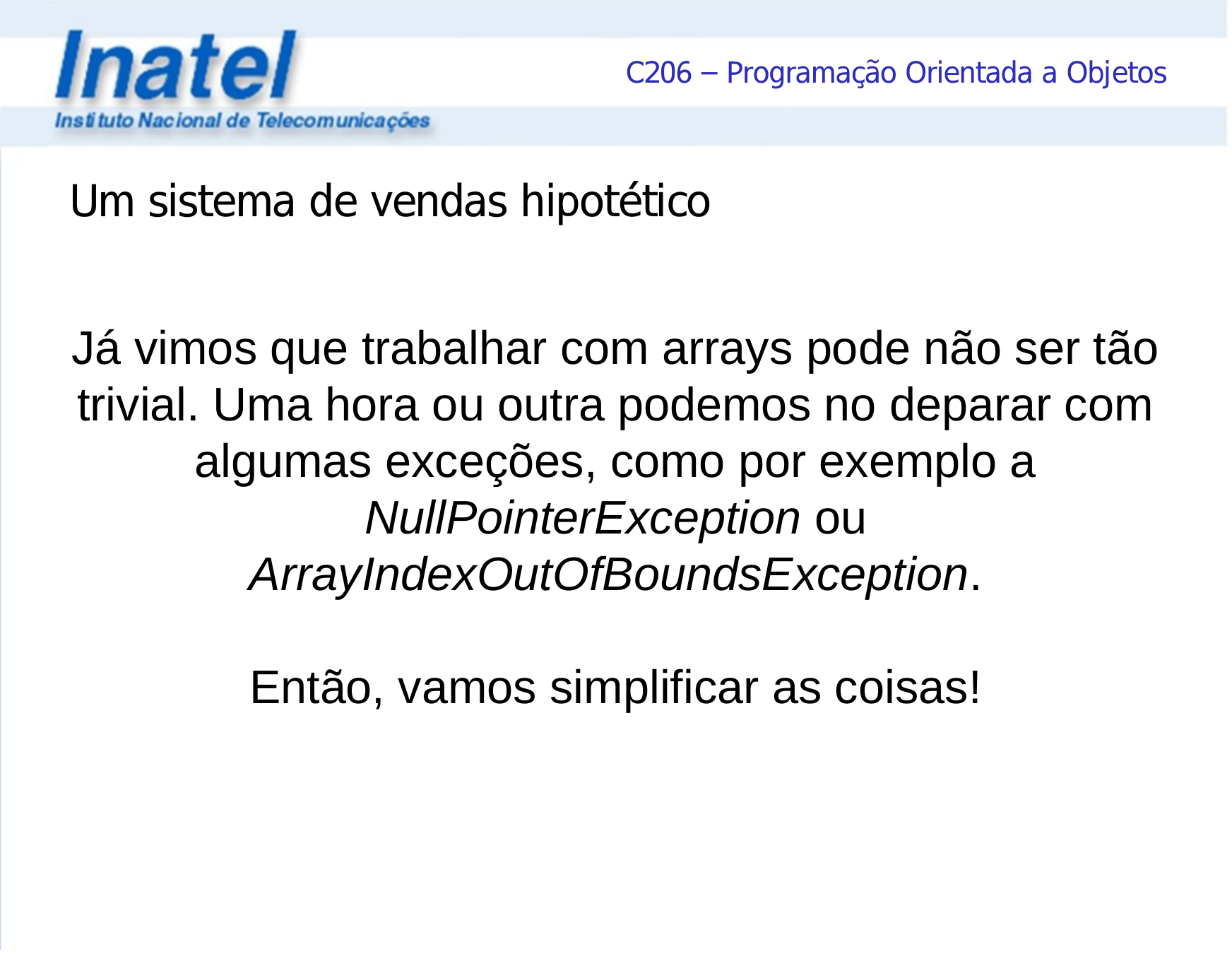

Um sistema de vendas hipotético

Já vimos que trabalhar com arrays pode não ser tão trivial. Uma hora ou outra podemos no deparar com algumas exceções, como por exemplo a NullPointerException ou ArrayIndexOutOfBoundsException.

Então, vamos simplificar as coisas!